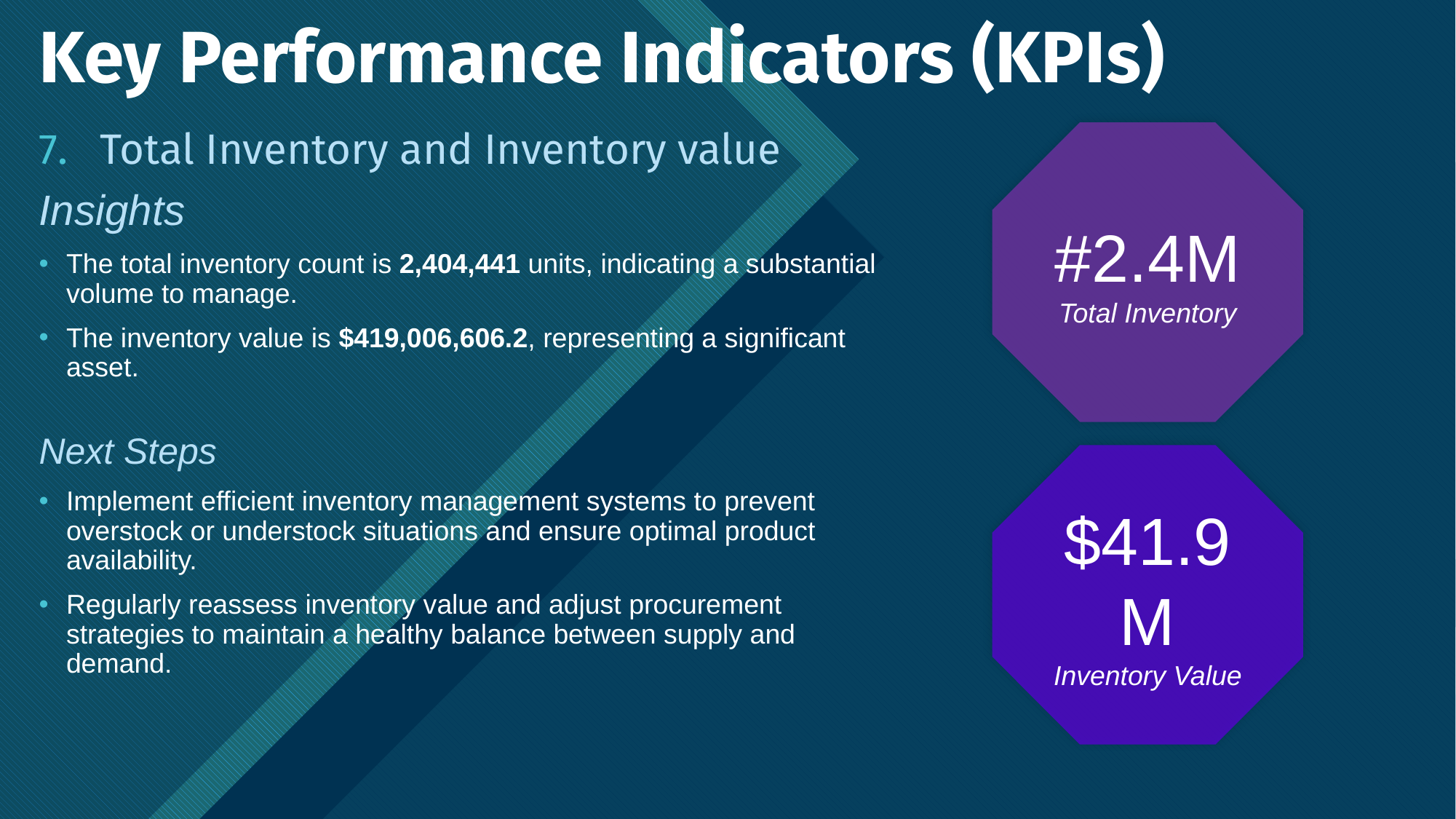

# Key Performance Indicators (KPIs)
Total Inventory and Inventory value
Insights
The total inventory count is 2,404,441 units, indicating a substantial volume to manage.
The inventory value is $419,006,606.2, representing a significant asset.

Next Steps
Implement efficient inventory management systems to prevent overstock or understock situations and ensure optimal product availability.
Regularly reassess inventory value and adjust procurement strategies to maintain a healthy balance between supply and demand.
#2.4M
Total Inventory
$41.9M
Inventory Value